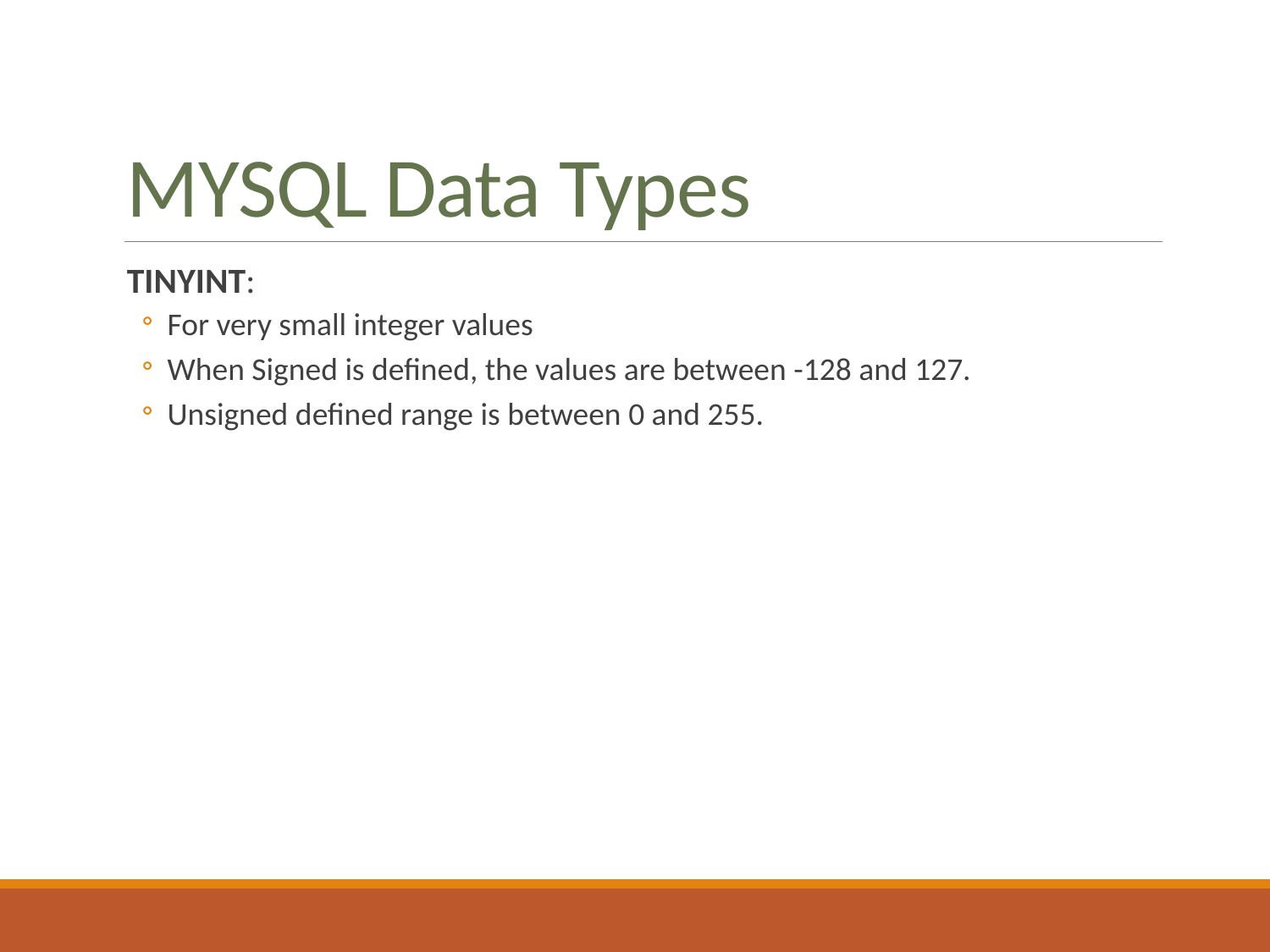

# MYSQL Data Types
TINYINT:
For very small integer values
When Signed is defined, the values are between -128 and 127.
Unsigned defined range is between 0 and 255.